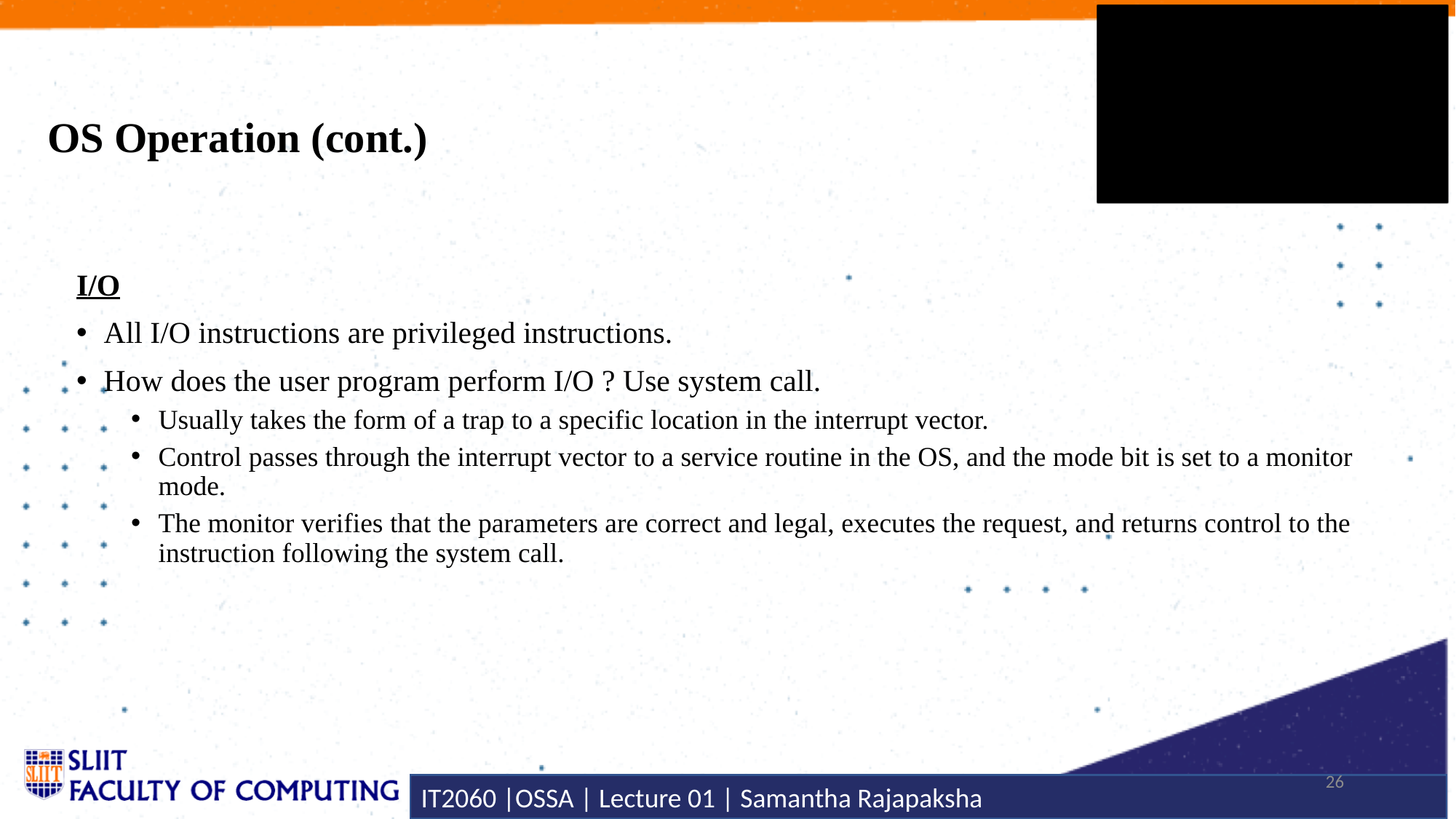

# OS Operation (cont.)
I/O
All I/O instructions are privileged instructions.
How does the user program perform I/O ? Use system call.
Usually takes the form of a trap to a specific location in the interrupt vector.
Control passes through the interrupt vector to a service routine in the OS, and the mode bit is set to a monitor mode.
The monitor verifies that the parameters are correct and legal, executes the request, and returns control to the instruction following the system call.
26